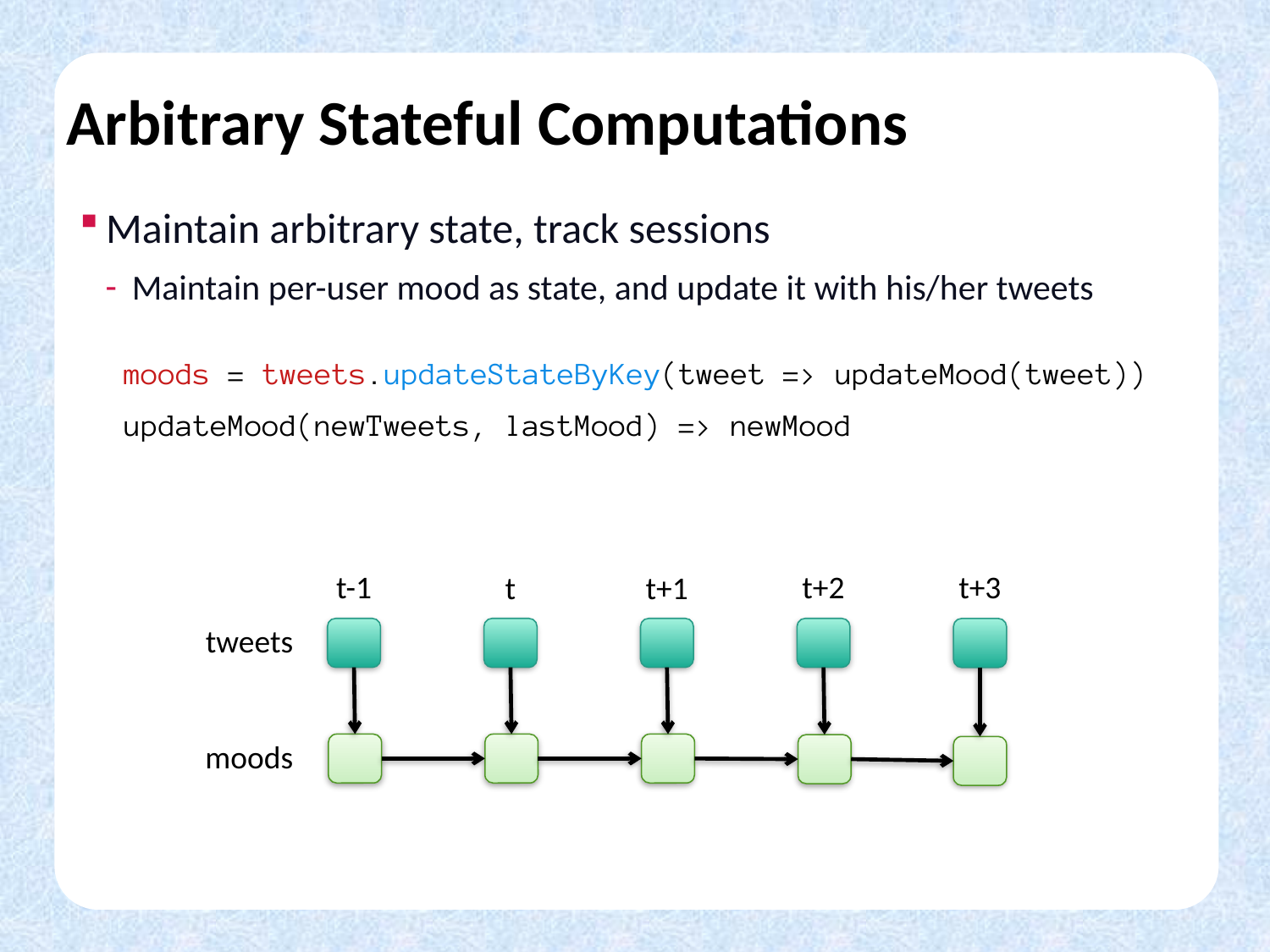

# Arbitrary Stateful Computations
Maintain arbitrary state, track sessions
Maintain per-user mood as state, and update it with his/her tweets

moods = tweets.updateStateByKey(tweet => updateMood(tweet))
updateMood(newTweets, lastMood) => newMood

t-1
t+2
t+3
t
t+1
tweets

moods